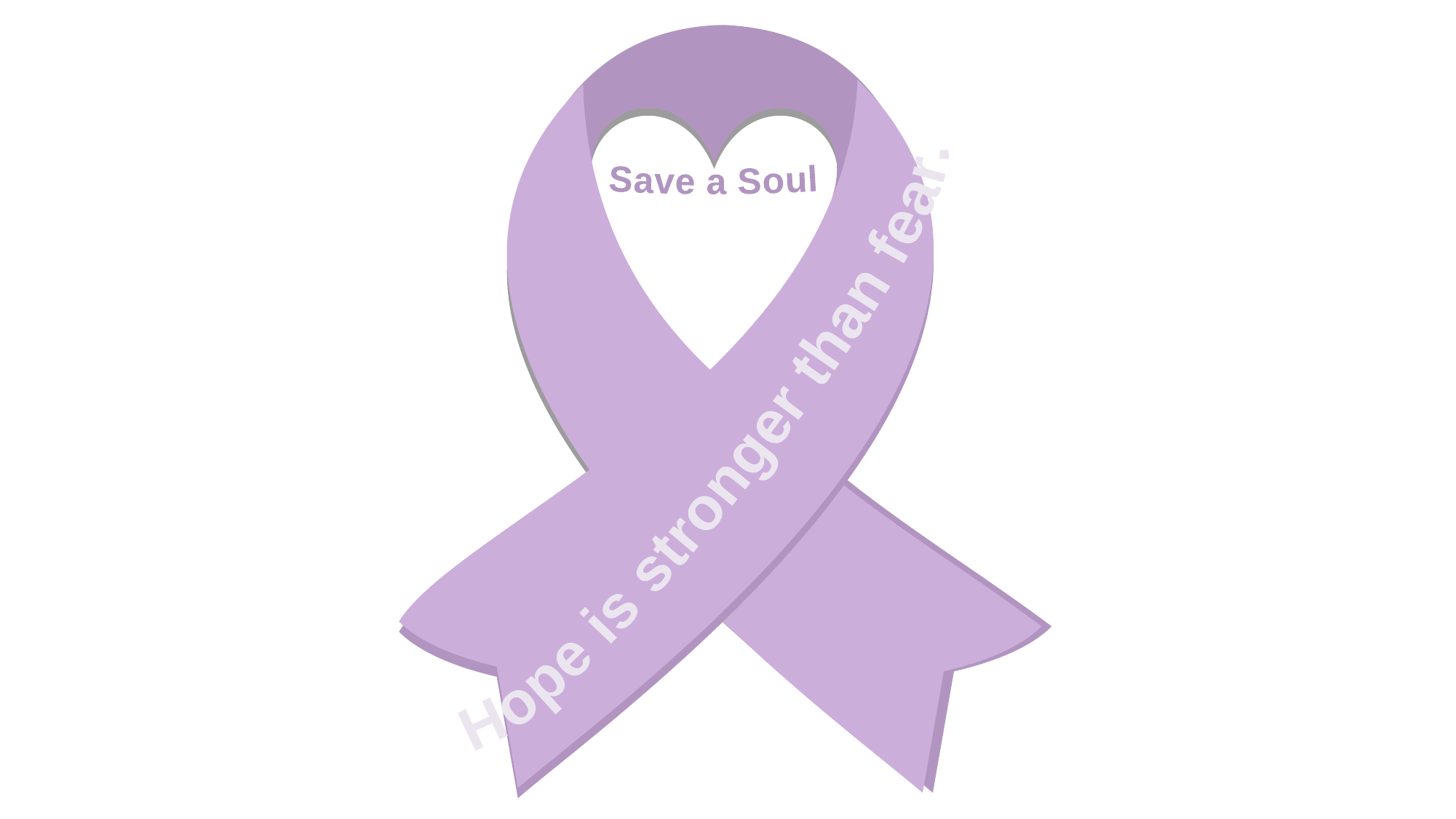

Save a Soul
Hope is stronger than fear.